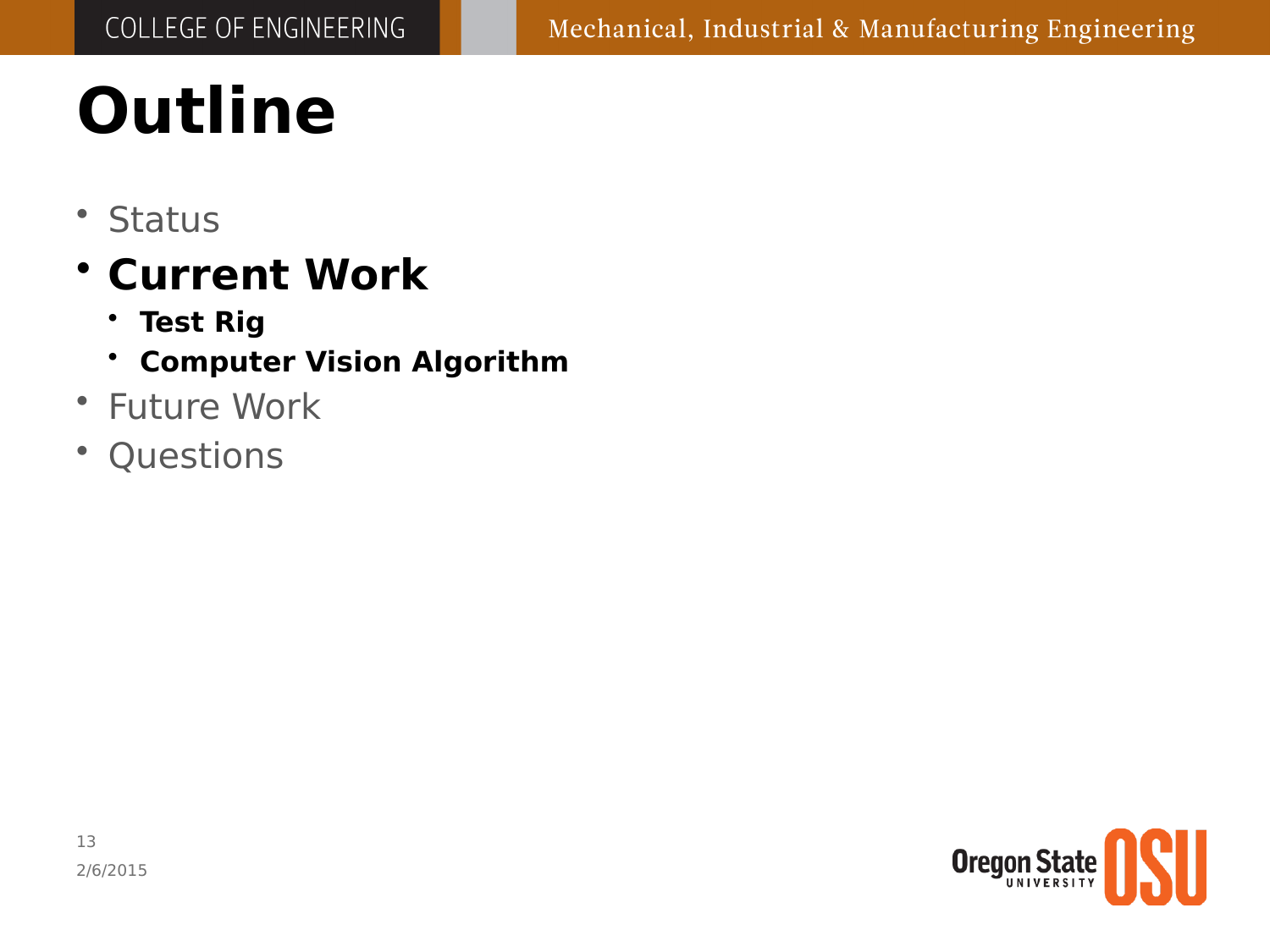

# Outline
Status
Current Work
Test Rig
Computer Vision Algorithm
Future Work
Questions
13
2/6/2015